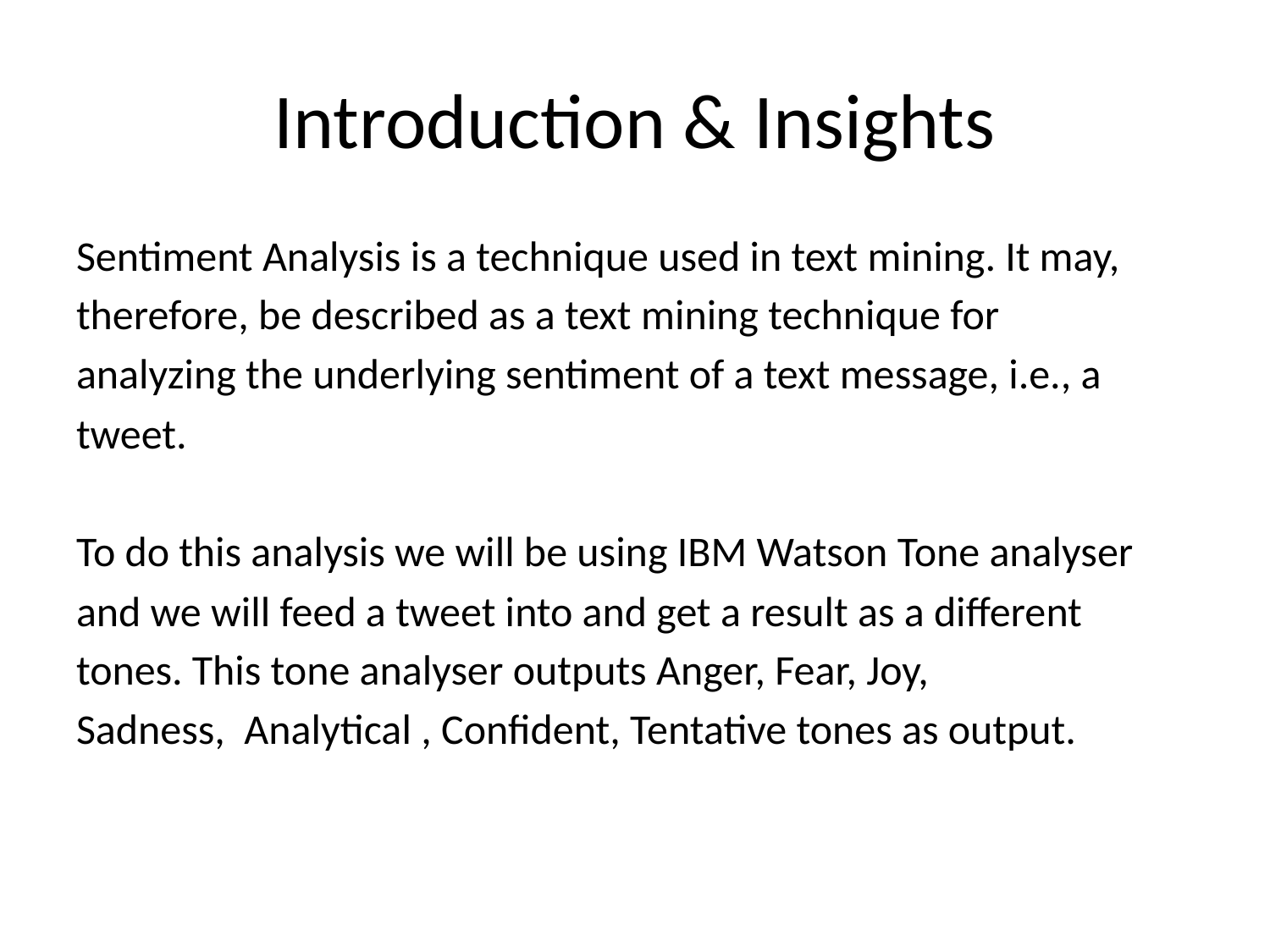

# Introduction & Insights
Sentiment Analysis is a technique used in text mining. It may,
therefore, be described as a text mining technique for
analyzing the underlying sentiment of a text message, i.e., a
tweet.

To do this analysis we will be using IBM Watson Tone analyser
and we will feed a tweet into and get a result as a different
tones. This tone analyser outputs Anger, Fear, Joy,
Sadness,  Analytical , Confident, Tentative tones as output.